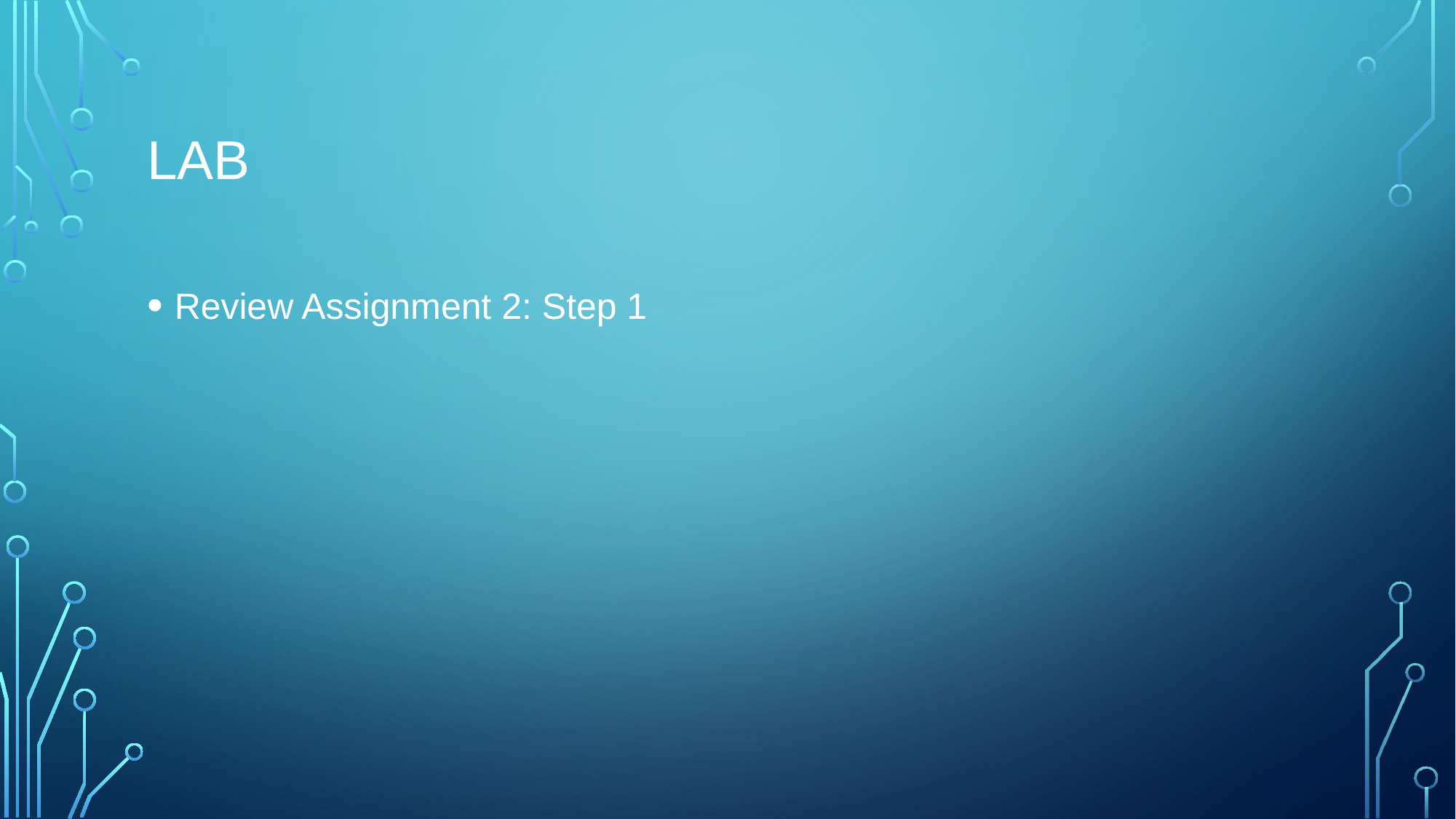

# Lab
Review Assignment 2: Step 1